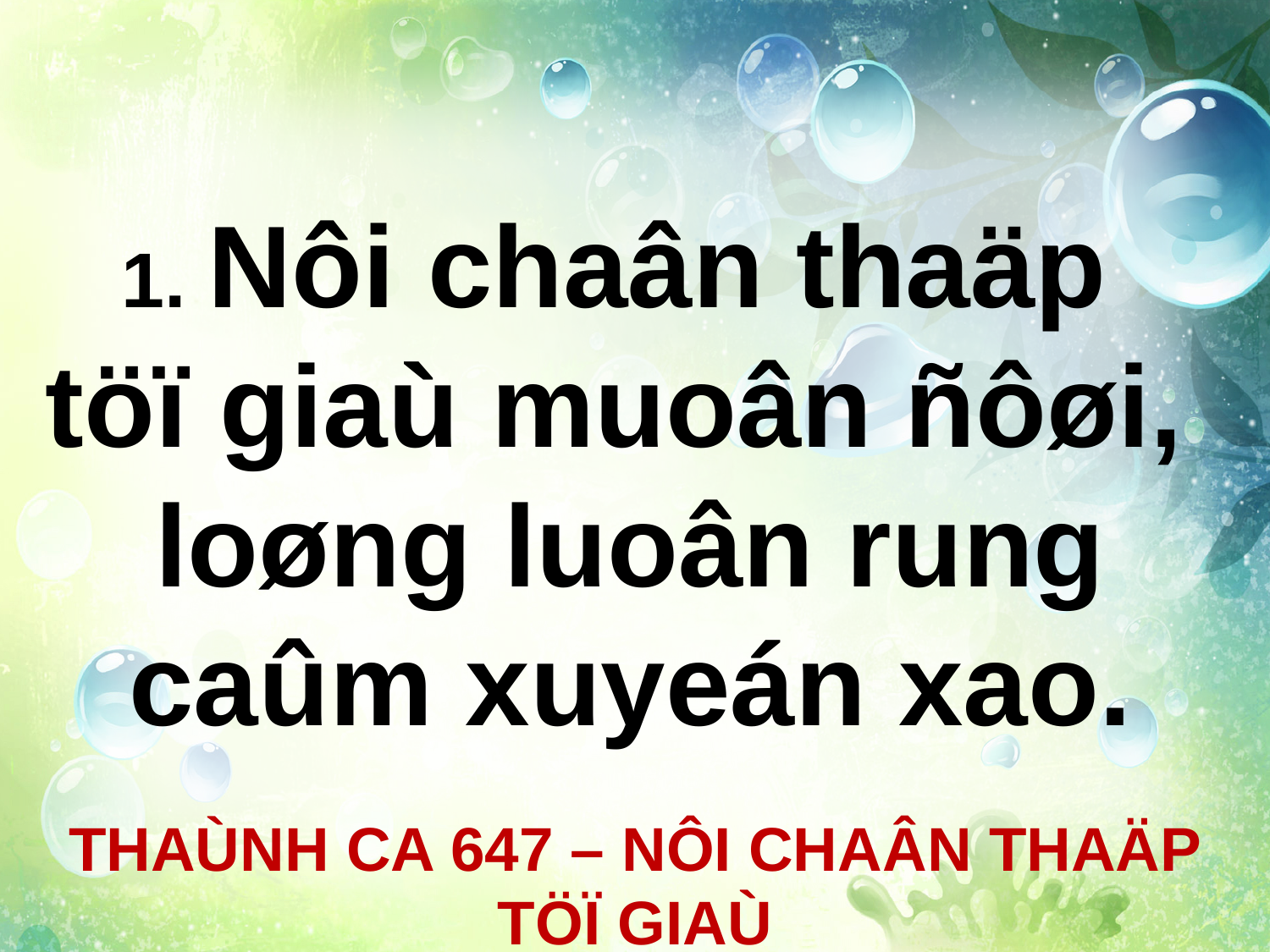

1. Nôi chaân thaäp
töï giaù muoân ñôøi,
loøng luoân rung caûm xuyeán xao.
THAÙNH CA 647 – NÔI CHAÂN THAÄP TÖÏ GIAÙ